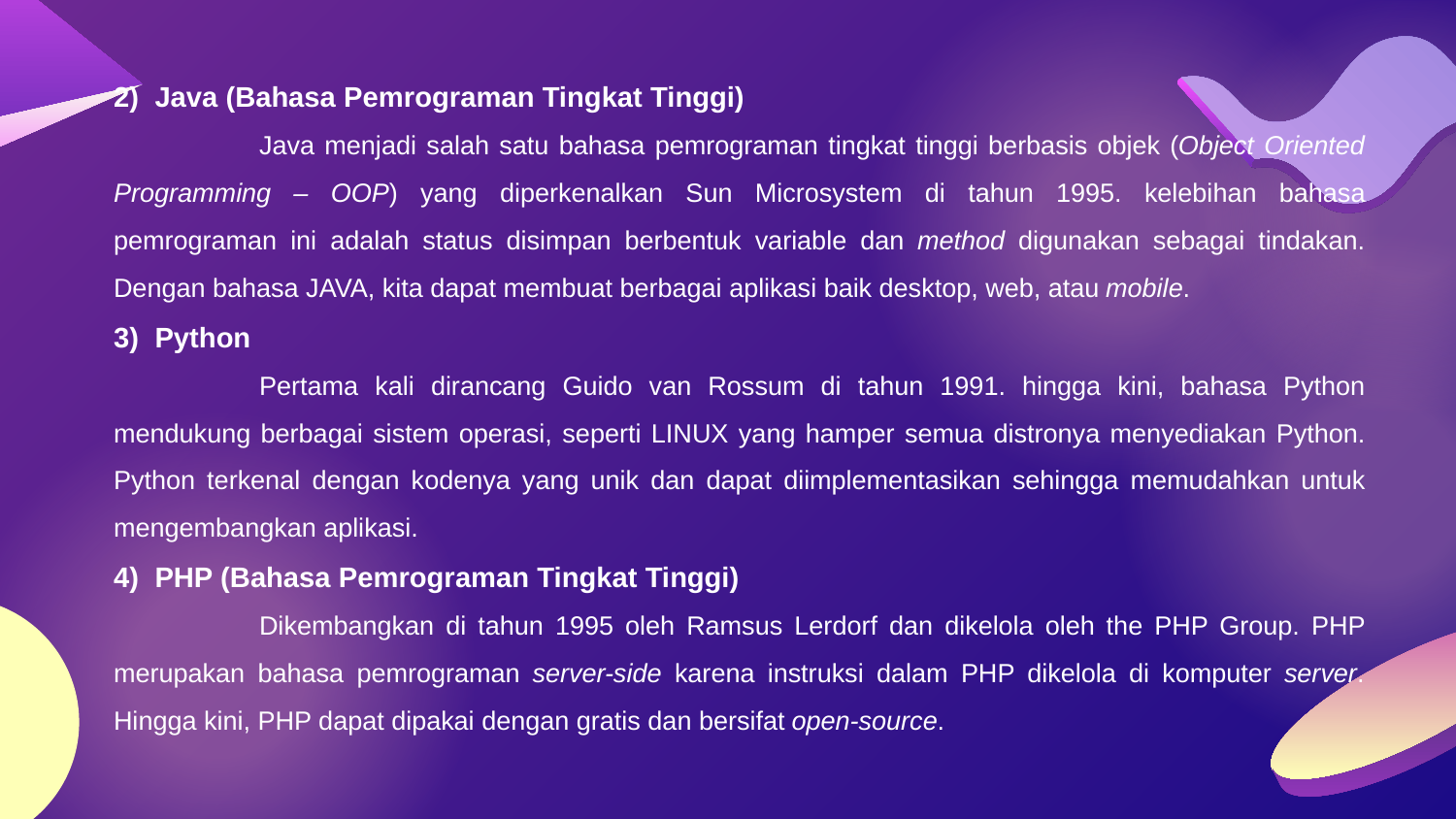

2)  Java (Bahasa Pemrograman Tingkat Tinggi)
	Java menjadi salah satu bahasa pemrograman tingkat tinggi berbasis objek (Object Oriented Programming – OOP) yang diperkenalkan Sun Microsystem di tahun 1995. kelebihan bahasa pemrograman ini adalah status disimpan berbentuk variable dan method digunakan sebagai tindakan. Dengan bahasa JAVA, kita dapat membuat berbagai aplikasi baik desktop, web, atau mobile.
3)  Python
	Pertama kali dirancang Guido van Rossum di tahun 1991. hingga kini, bahasa Python mendukung berbagai sistem operasi, seperti LINUX yang hamper semua distronya menyediakan Python. Python terkenal dengan kodenya yang unik dan dapat diimplementasikan sehingga memudahkan untuk mengembangkan aplikasi.
4)  PHP (Bahasa Pemrograman Tingkat Tinggi)
	Dikembangkan di tahun 1995 oleh Ramsus Lerdorf dan dikelola oleh the PHP Group. PHP merupakan bahasa pemrograman server-side karena instruksi dalam PHP dikelola di komputer server. Hingga kini, PHP dapat dipakai dengan gratis dan bersifat open-source.